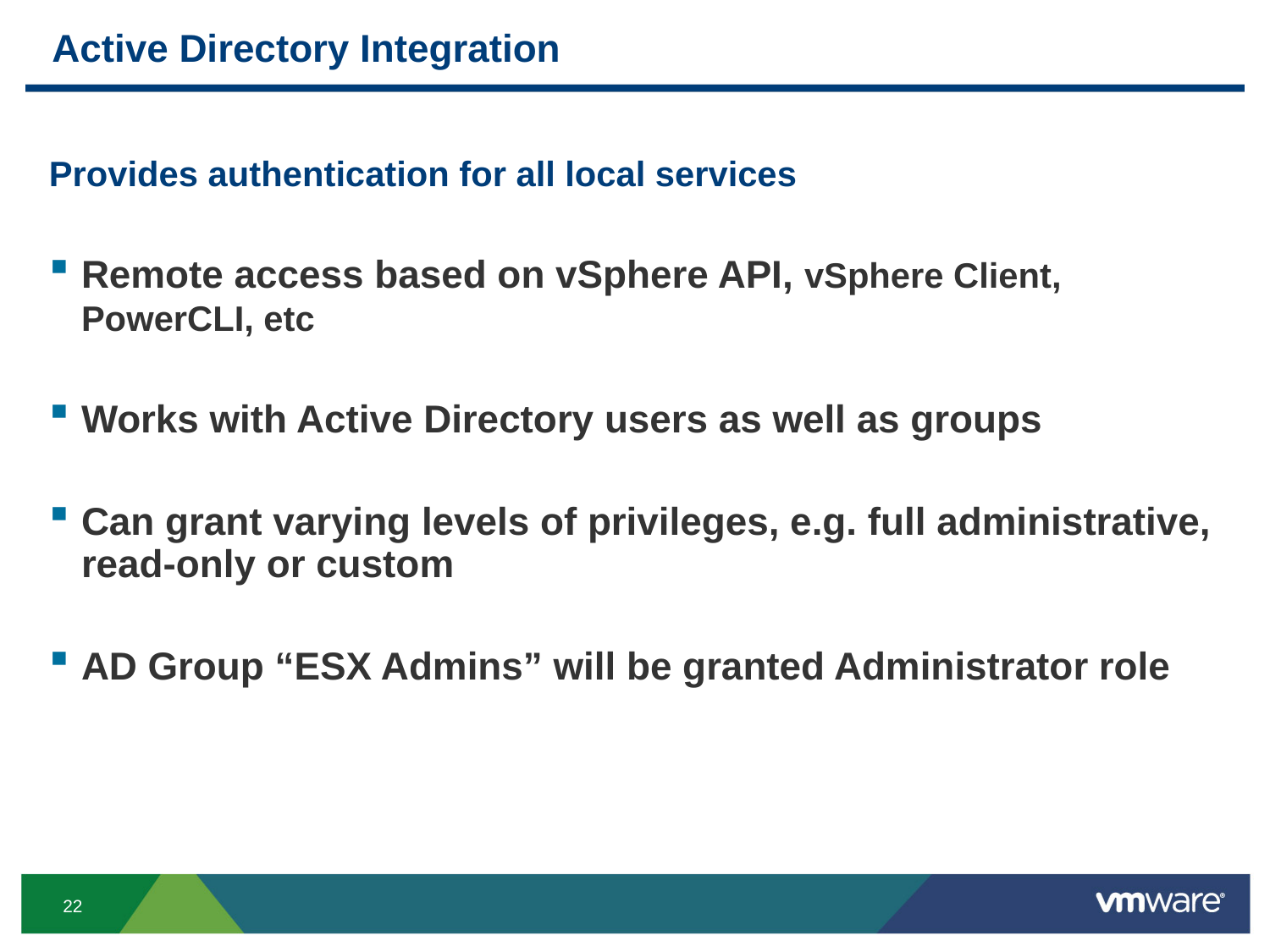

# Active Directory Integration
Provides authentication for all local services
Remote access based on vSphere API, vSphere Client, PowerCLI, etc
Works with Active Directory users as well as groups
Can grant varying levels of privileges, e.g. full administrative, read-only or custom
AD Group “ESX Admins” will be granted Administrator role